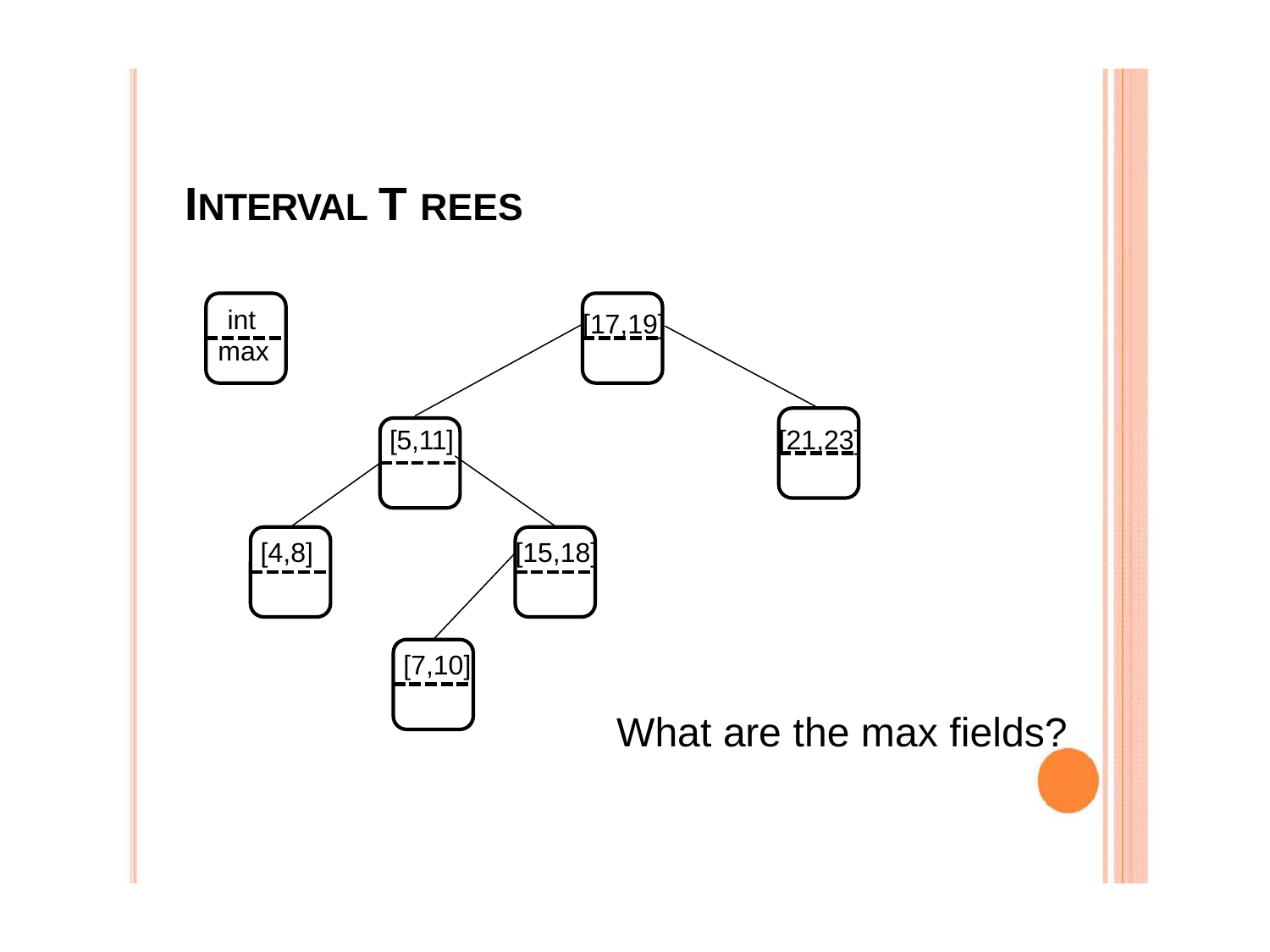

INTERVAL T REES

int
max
[17,19]

[5,11]
[21,23]

[4,8]
[15,18]

[7,10]
What are the max fields?